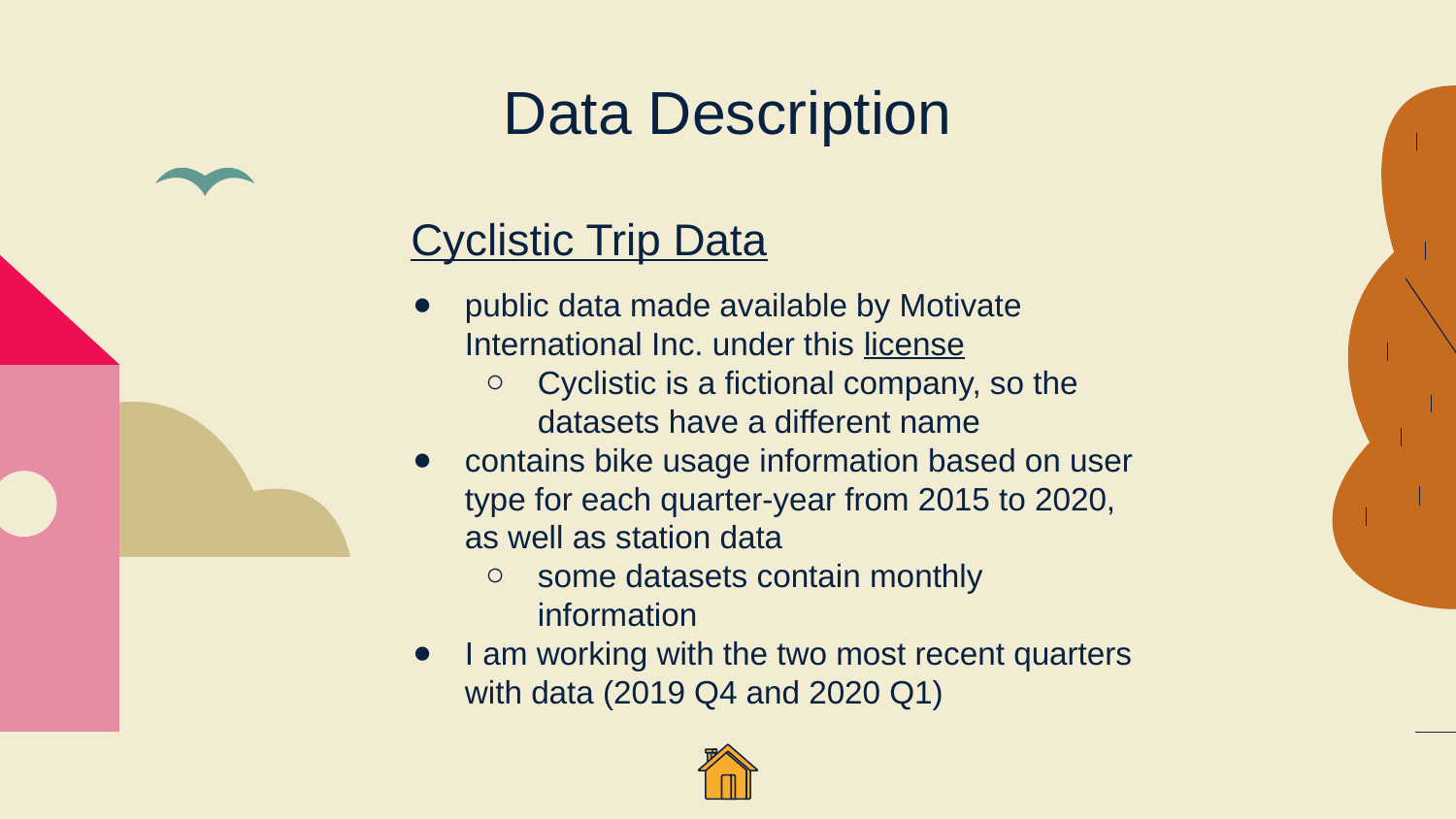

# Data Description
Cyclistic Trip Data
public data made available by Motivate International Inc. under this license
Cyclistic is a fictional company, so the datasets have a different name
contains bike usage information based on user type for each quarter-year from 2015 to 2020, as well as station data
some datasets contain monthly information
I am working with the two most recent quarters with data (2019 Q4 and 2020 Q1)